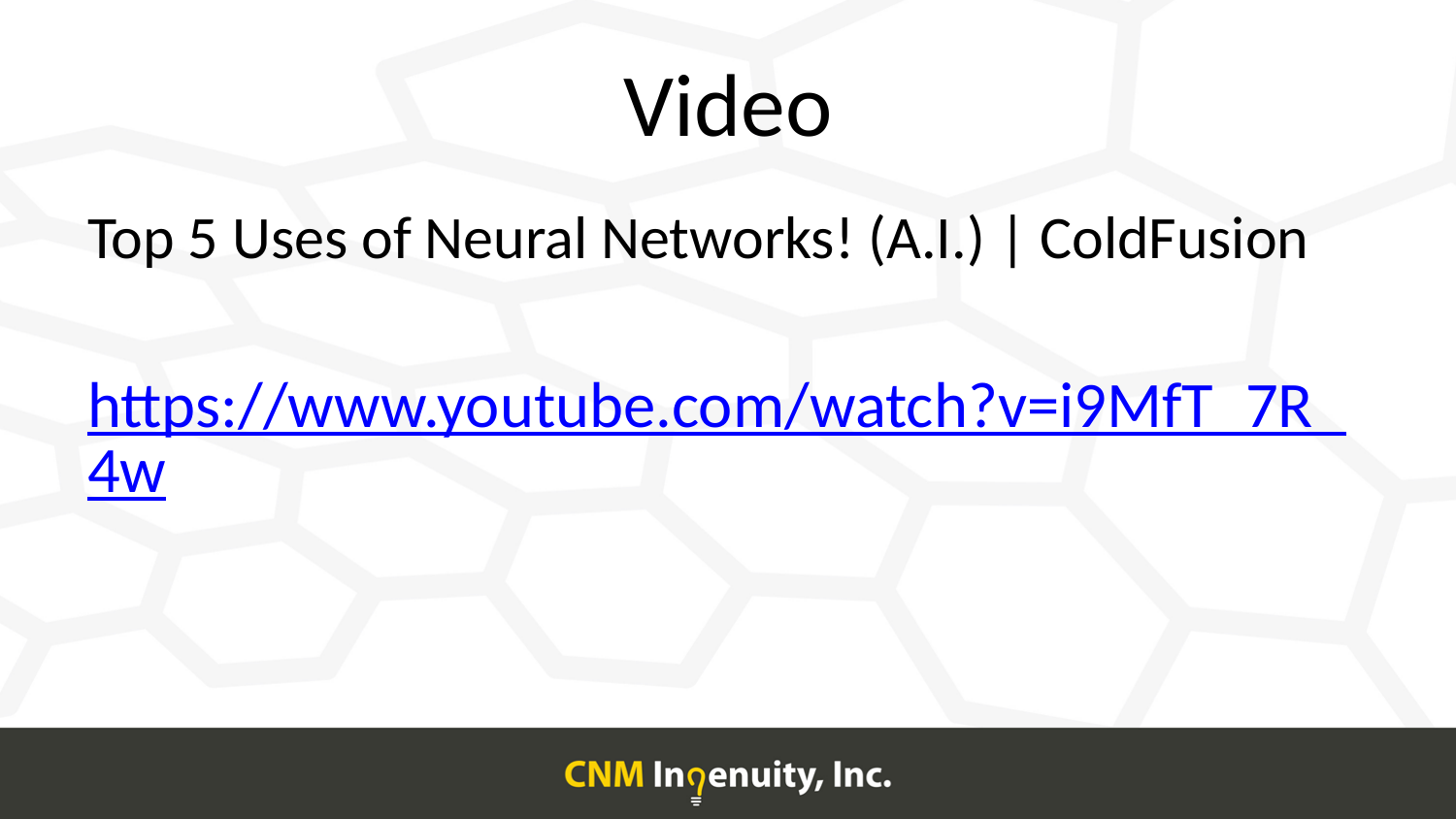

# Video
Top 5 Uses of Neural Networks! (A.I.) | ColdFusion

https://www.youtube.com/watch?v=i9MfT_7R_4w